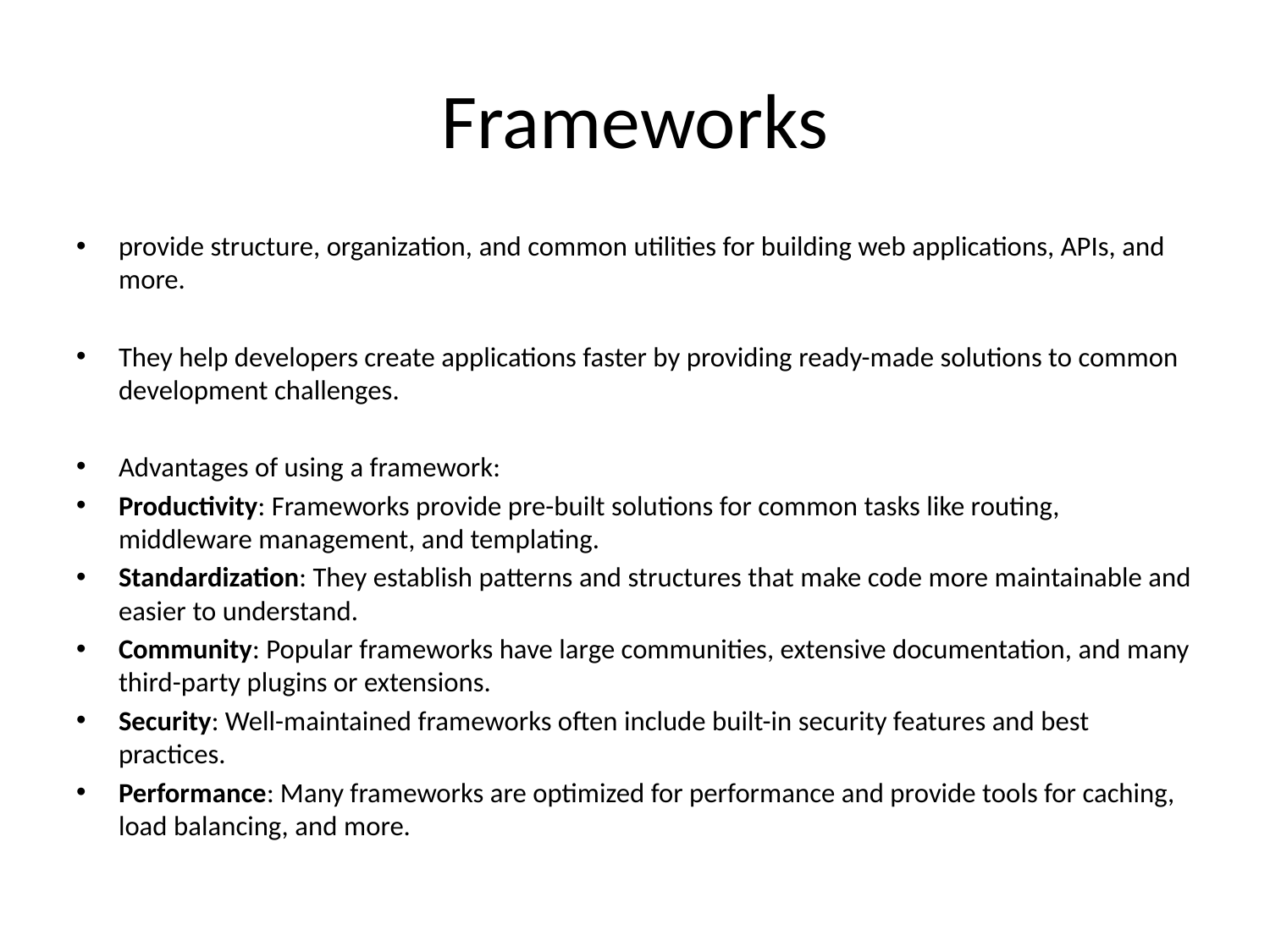

# Frameworks
provide structure, organization, and common utilities for building web applications, APIs, and more.

They help developers create applications faster by providing ready-made solutions to common development challenges.

Advantages of using a framework:
Productivity: Frameworks provide pre-built solutions for common tasks like routing, middleware management, and templating.
Standardization: They establish patterns and structures that make code more maintainable and easier to understand.
Community: Popular frameworks have large communities, extensive documentation, and many third-party plugins or extensions.
Security: Well-maintained frameworks often include built-in security features and best practices.
Performance: Many frameworks are optimized for performance and provide tools for caching, load balancing, and more.